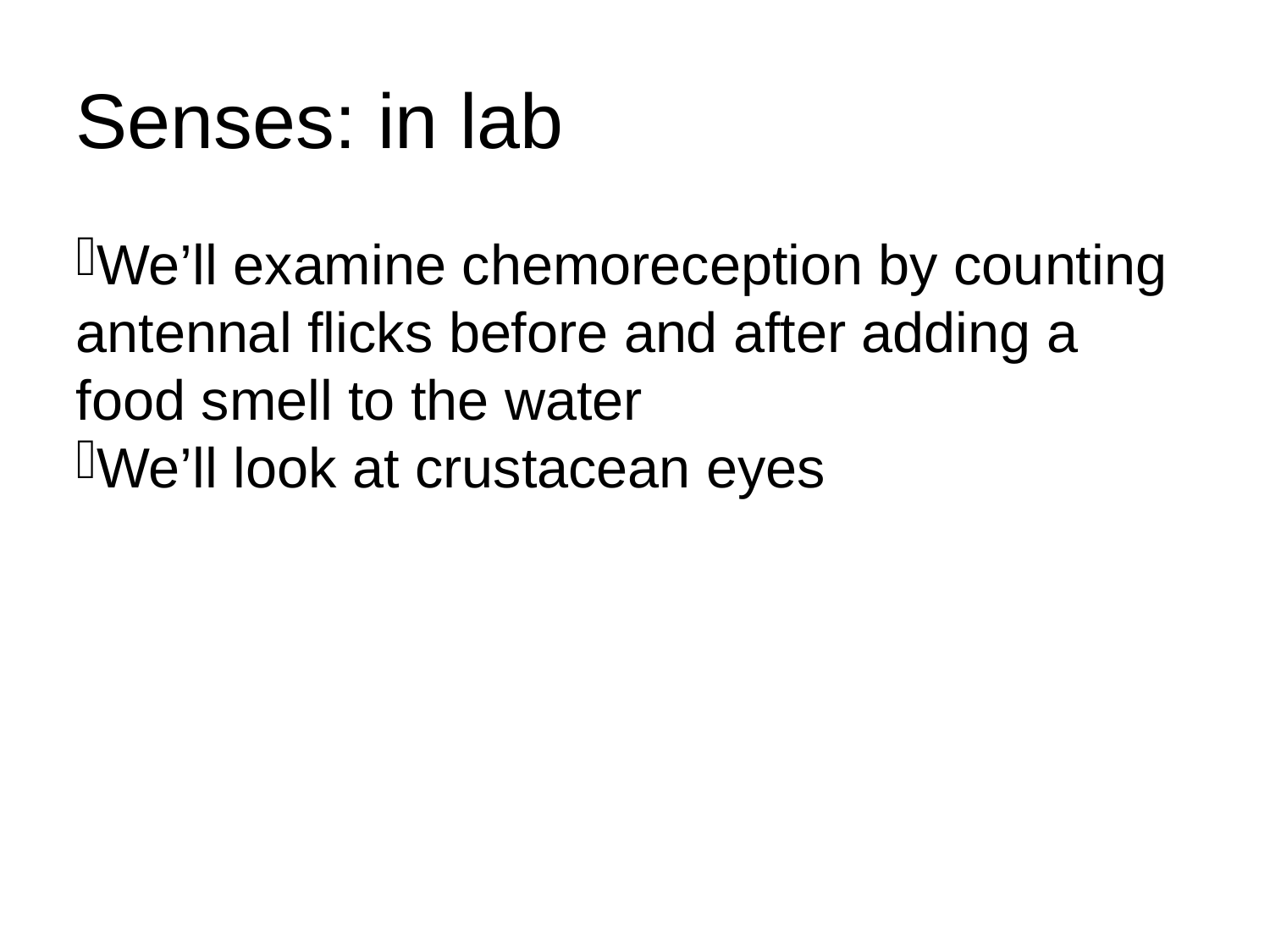

Senses: in lab
We’ll examine chemoreception by counting antennal flicks before and after adding a food smell to the water
We’ll look at crustacean eyes